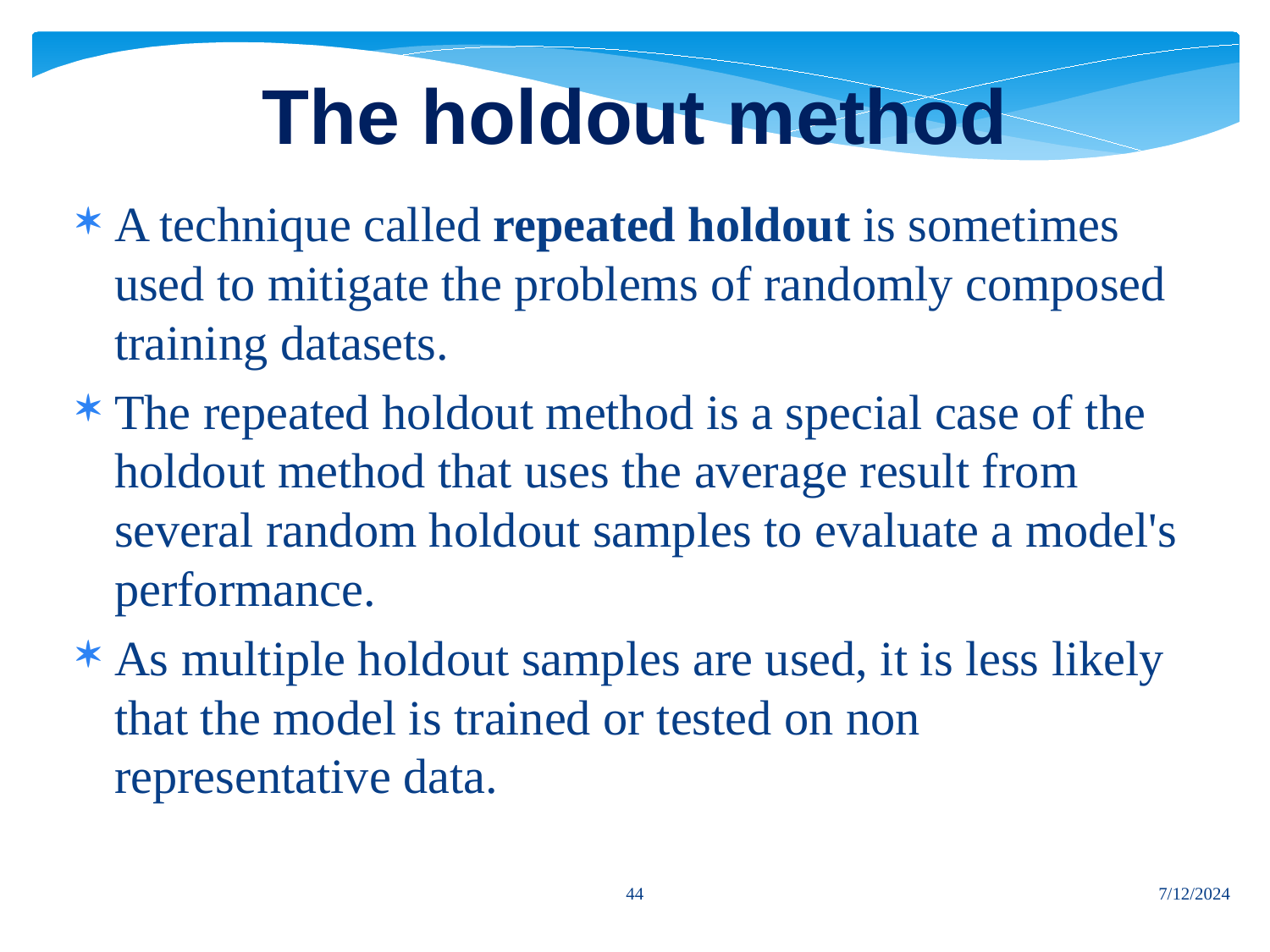

# The holdout method
A technique called repeated holdout is sometimes used to mitigate the problems of randomly composed training datasets.
The repeated holdout method is a special case of the holdout method that uses the average result from several random holdout samples to evaluate a model's performance.
As multiple holdout samples are used, it is less likely that the model is trained or tested on non representative data.
44

7/12/2024